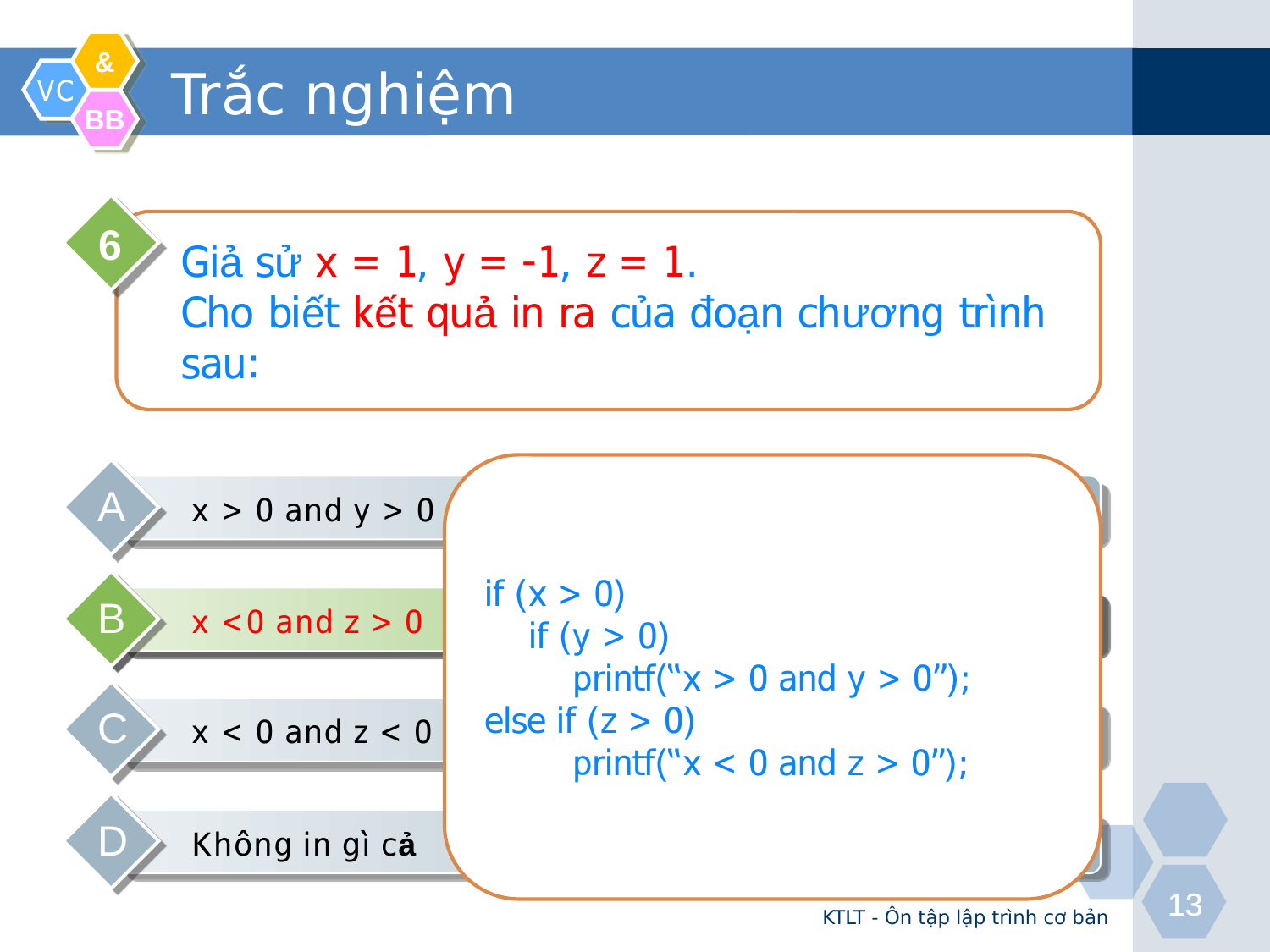

# Trắc nghiệm

6

Giả sử x = 1, y = -1, z = 1.
Cho biết kết quả in ra của đoạn chương trình sau:

if (x > 0)
    if (y > 0)
        printf(“x > 0 and y > 0”);
else if (z > 0)
        printf(“x < 0 and z > 0”);

A

x > 0 and y > 0

B

x < 0 and z > 0

B

x <0 and z > 0

C

x < 0 and z < 0

D

Không in gì cả
KTLT - Ôn tập lập trình cơ bản